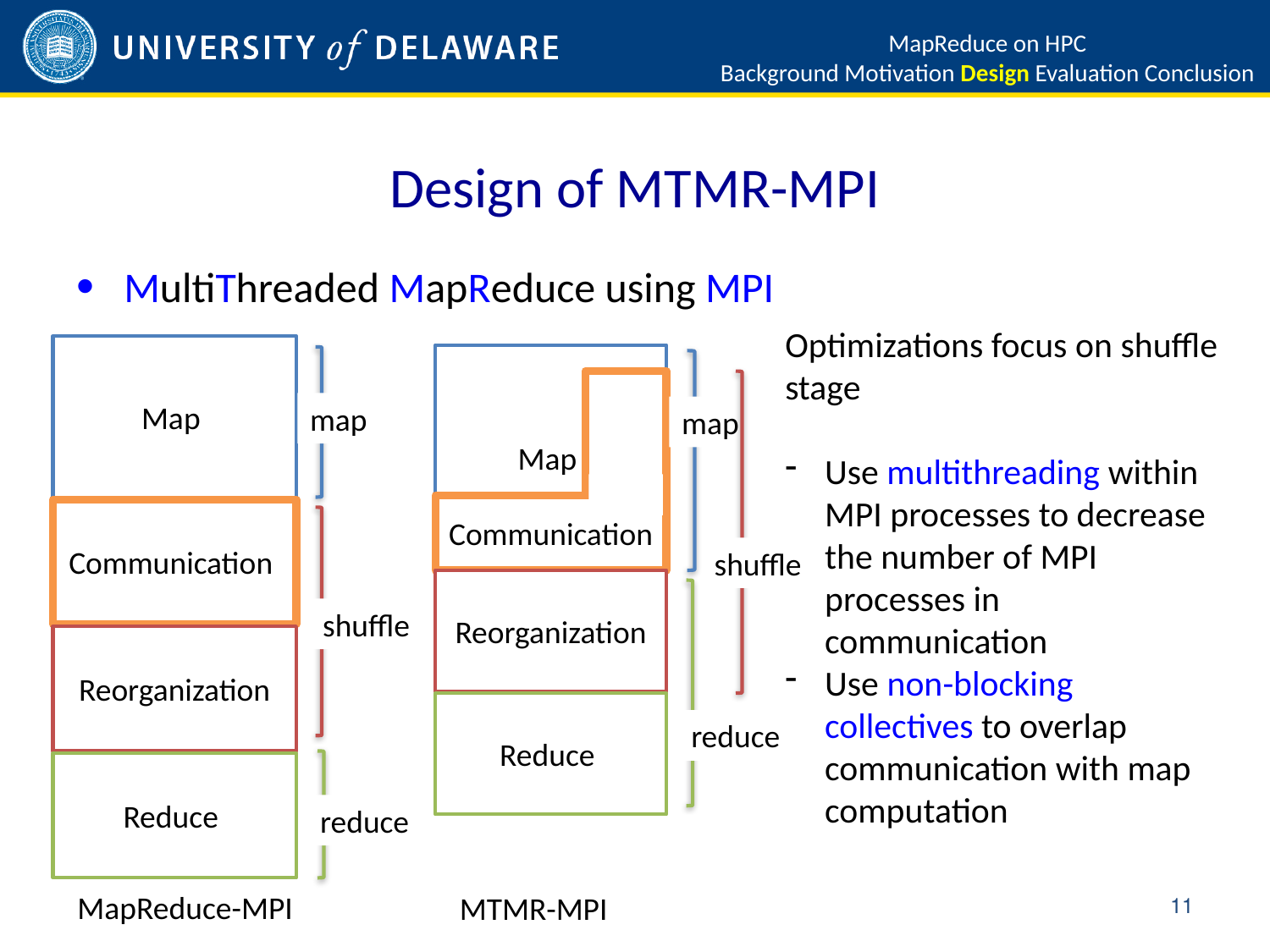

MapReduce on HPC
Background Motivation Design Evaluation Conclusion
# Design of MTMR-MPI
MultiThreaded MapReduce using MPI

Optimizations focus on shuffle stage

Use multithreading within MPI processes to decrease the number of MPI processes in communication
Use non-blocking collectives to overlap communication with map computation
Map
Communication
Reorganization
Reduce

map

shuffle

reduce
Map

Communication
Reorganization
Reduce

map
shuffle

reduce
MapReduce-MPI
MTMR-MPI
11